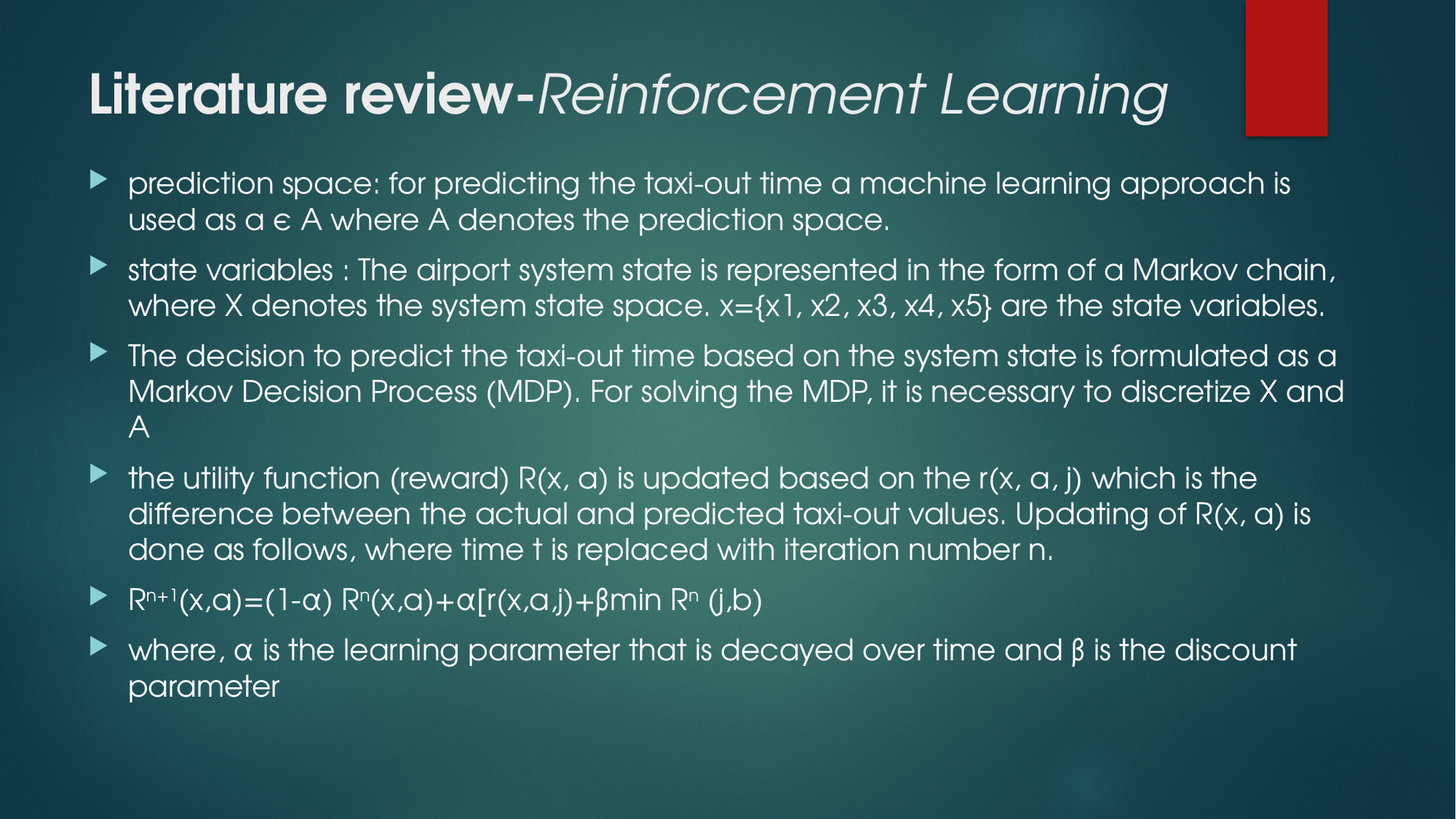

# Literature review-Reinforcement Learning
prediction space: for predicting the taxi-out time a machine learning approach is used as a ϵ A where A denotes the prediction space.
state variables : The airport system state is represented in the form of a Markov chain, where X denotes the system state space. x={x1, x2, x3, x4, x5} are the state variables.
The decision to predict the taxi-out time based on the system state is formulated as a Markov Decision Process (MDP). For solving the MDP, it is necessary to discretize X and A
the utility function (reward) R(x, a) is updated based on the r(x, a, j) which is the difference between the actual and predicted taxi-out values. Updating of R(x, a) is done as follows, where time t is replaced with iteration number n.
Rn+1(x,a)=(1-α) Rn(x,a)+α[r(x,a,j)+βmin Rn (j,b)
where, α is the learning parameter that is decayed over time and β is the discount parameter